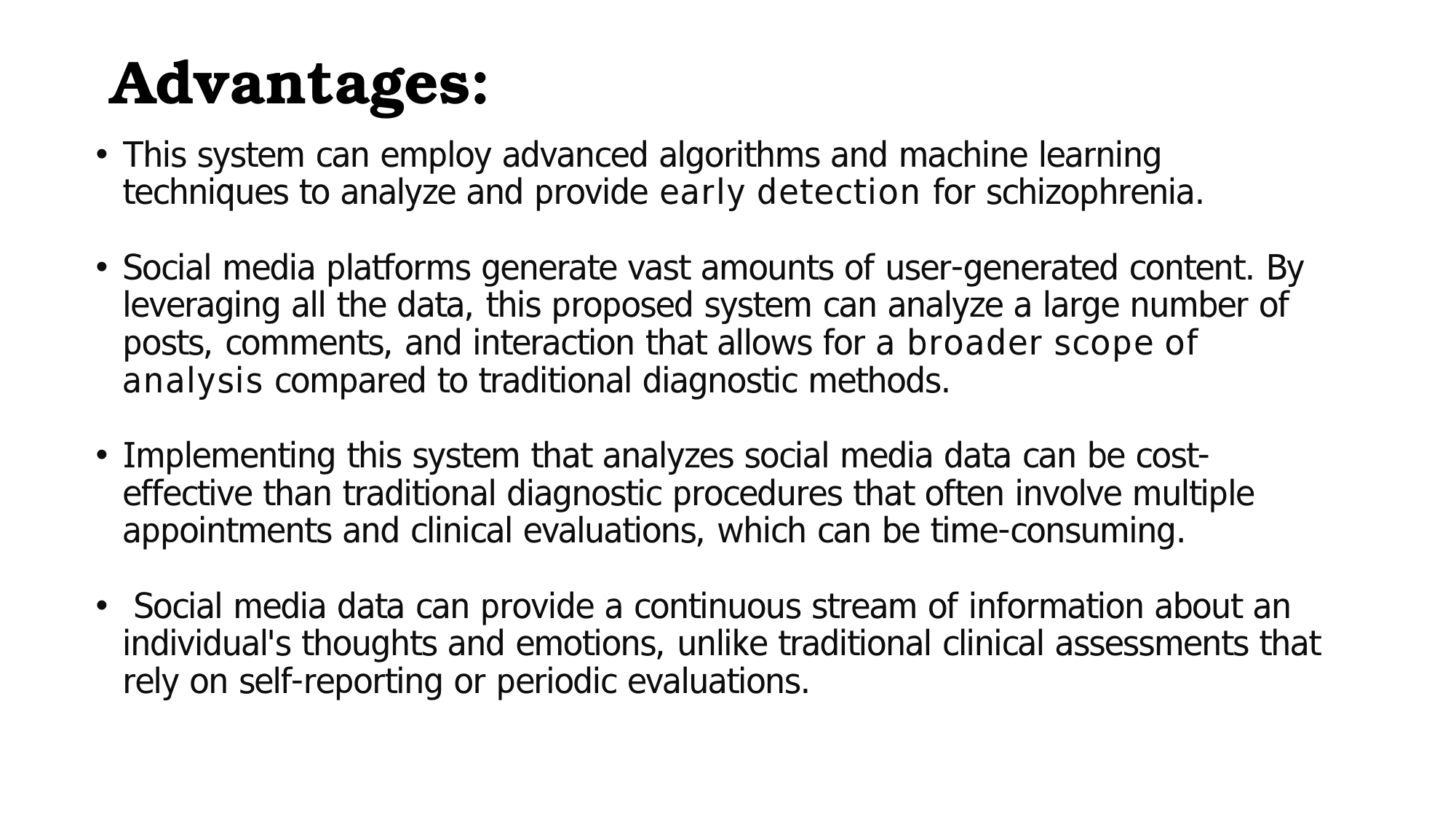

# Advantages:
This system can employ advanced algorithms and machine learning techniques to analyze and provide early detection for schizophrenia.

Social media platforms generate vast amounts of user-generated content. By leveraging all the data, this proposed system can analyze a large number of posts, comments, and interaction that allows for a broader scope of analysis compared to traditional diagnostic methods.

Implementing this system that analyzes social media data can be cost-effective than traditional diagnostic procedures that often involve multiple appointments and clinical evaluations, which can be time-consuming.

 Social media data can provide a continuous stream of information about an individual's thoughts and emotions, unlike traditional clinical assessments that rely on self-reporting or periodic evaluations.